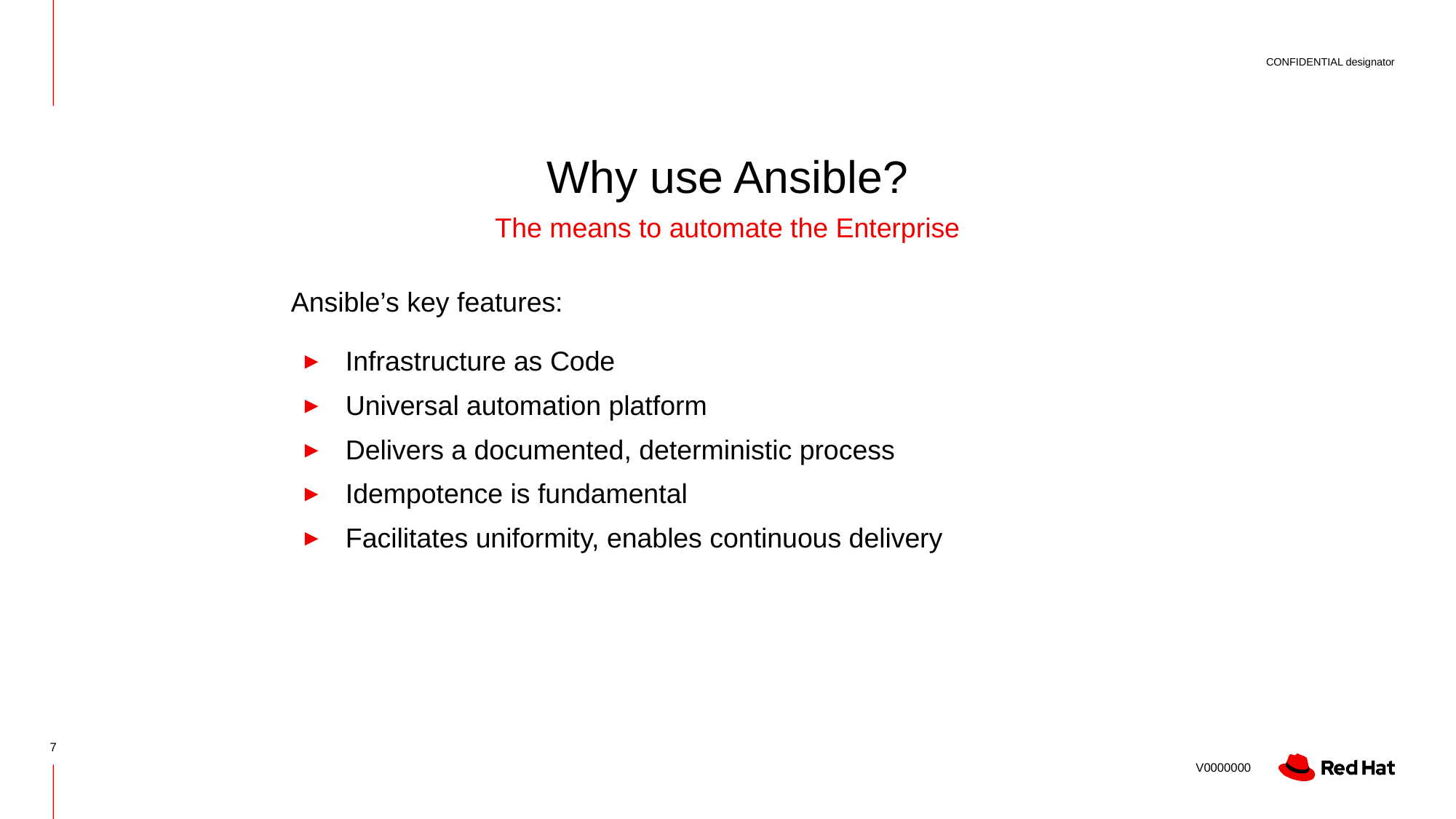

#
Why use Ansible?
The means to automate the Enterprise
Ansible’s key features:
Infrastructure as Code
Universal automation platform
Delivers a documented, deterministic process
Idempotence is fundamental
Facilitates uniformity, enables continuous delivery

7